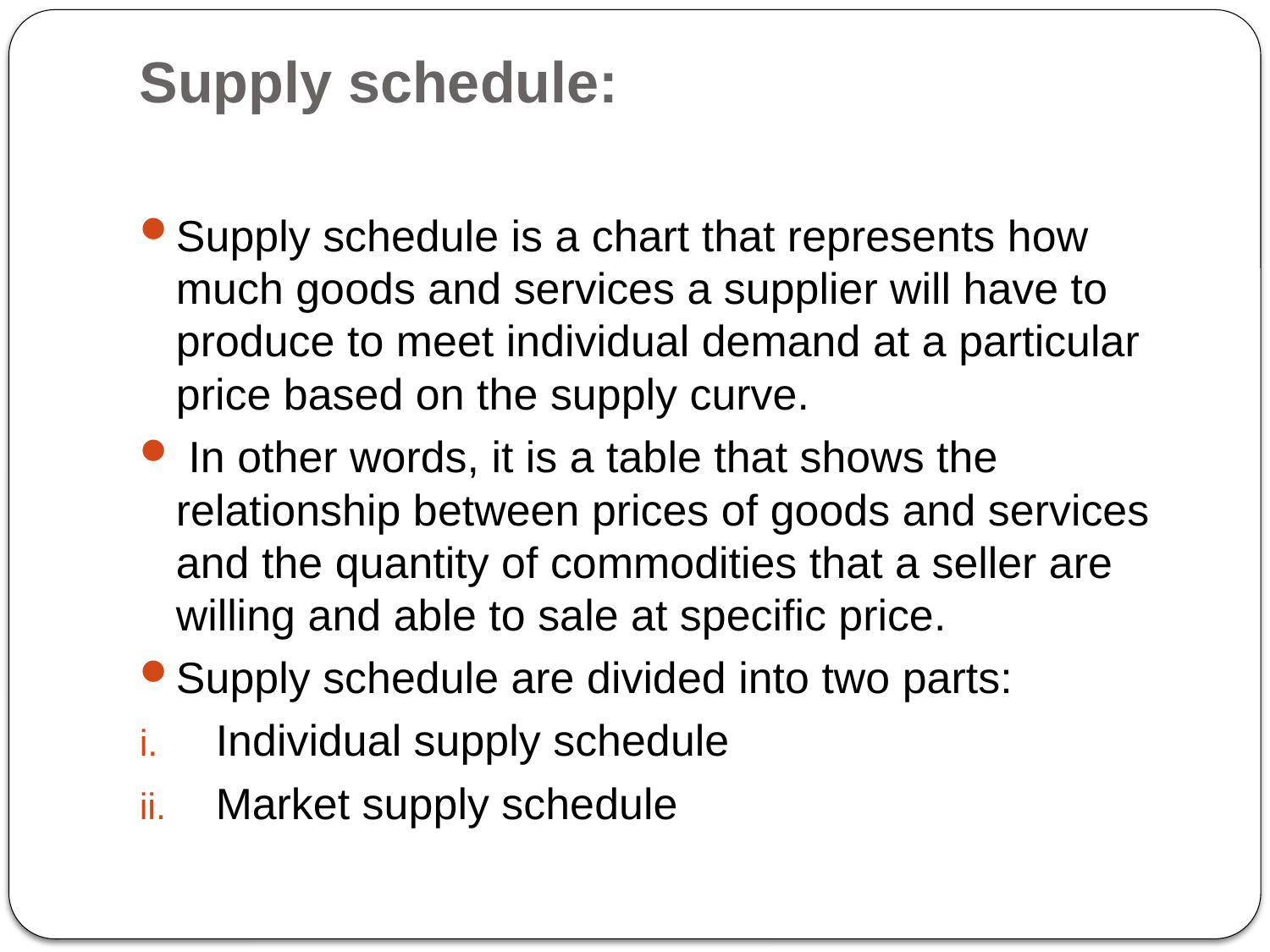

# Supply schedule:
Supply schedule is a chart that represents how much goods and services a supplier will have to produce to meet individual demand at a particular price based on the supply curve.
 In other words, it is a table that shows the relationship between prices of goods and services and the quantity of commodities that a seller are willing and able to sale at specific price.
Supply schedule are divided into two parts:
Individual supply schedule
Market supply schedule